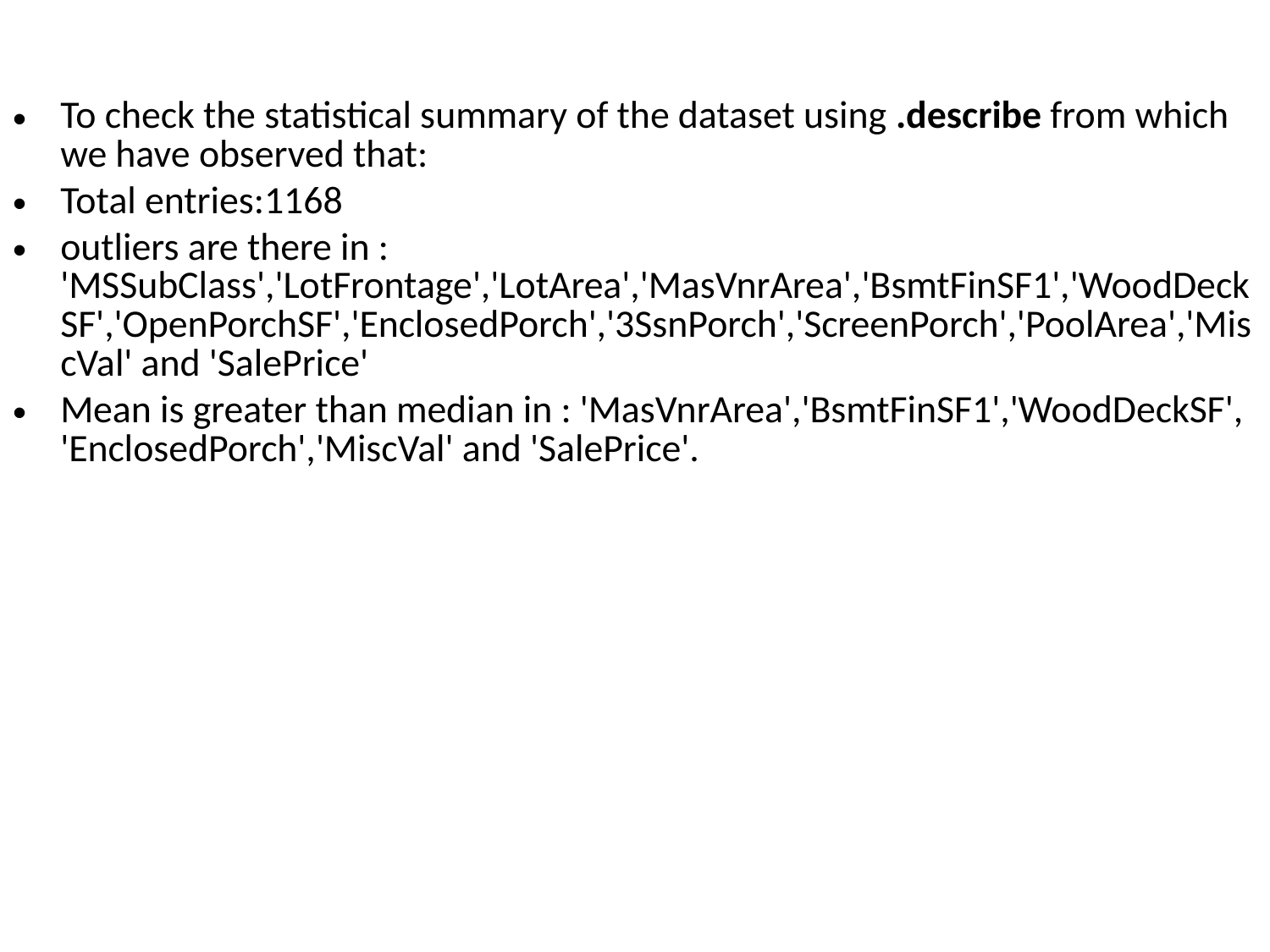

To check the statistical summary of the dataset using .describe from which we have observed that:
Total entries:1168
outliers are there in : 'MSSubClass','LotFrontage','LotArea','MasVnrArea','BsmtFinSF1','WoodDeckSF','OpenPorchSF','EnclosedPorch','3SsnPorch','ScreenPorch','PoolArea','MiscVal' and 'SalePrice'
Mean is greater than median in : 'MasVnrArea','BsmtFinSF1','WoodDeckSF', 'EnclosedPorch','MiscVal' and 'SalePrice'.